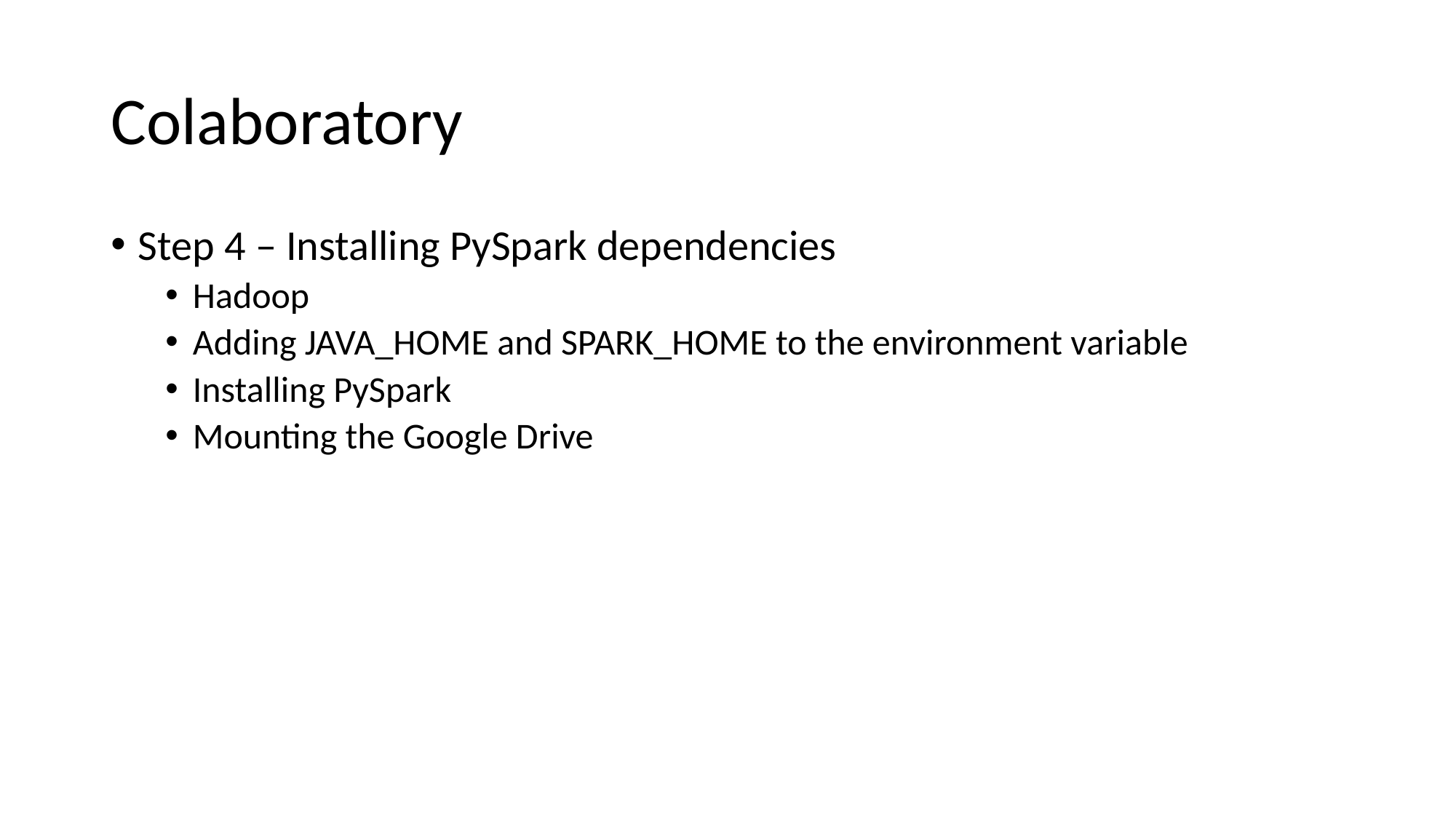

# Colaboratory
Step 4 – Installing PySpark dependencies
Hadoop
Adding JAVA_HOME and SPARK_HOME to the environment variable
Installing PySpark
Mounting the Google Drive